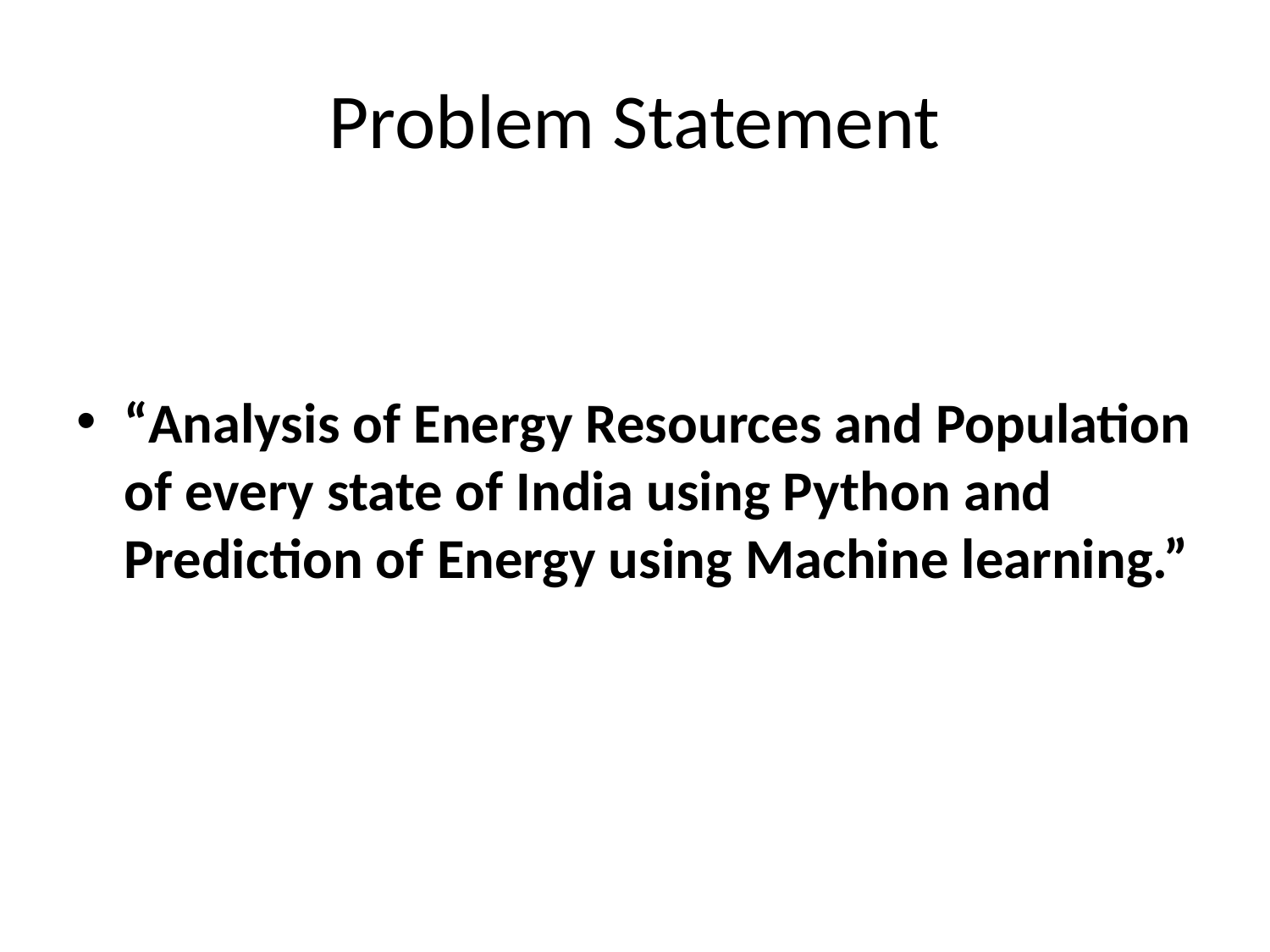

# Problem Statement

“Analysis of Energy Resources and Population of every state of India using Python and Prediction of Energy using Machine learning.”